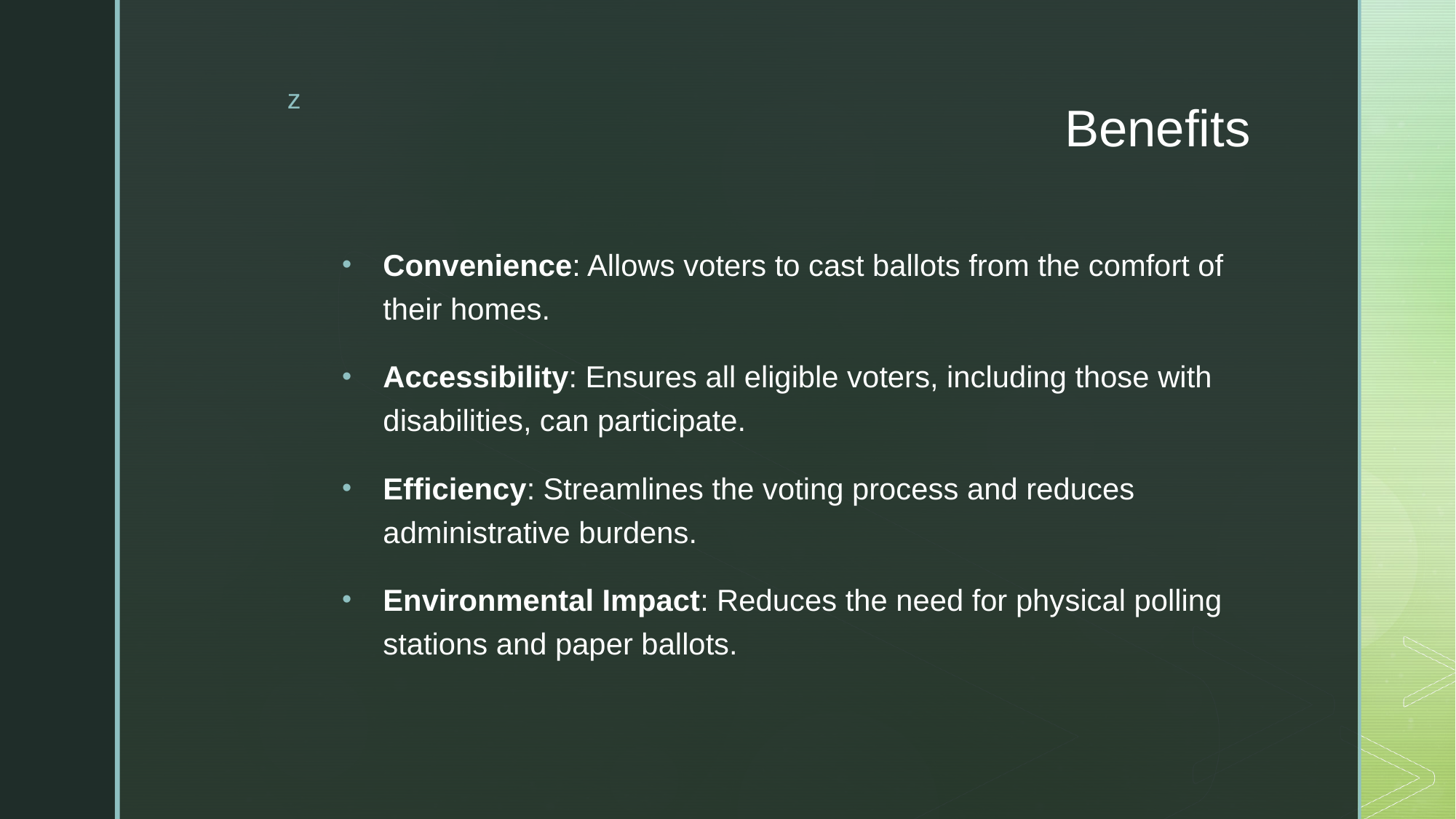

# Benefits
Convenience: Allows voters to cast ballots from the comfort of their homes.
Accessibility: Ensures all eligible voters, including those with disabilities, can participate.
Efficiency: Streamlines the voting process and reduces administrative burdens.
Environmental Impact: Reduces the need for physical polling stations and paper ballots.